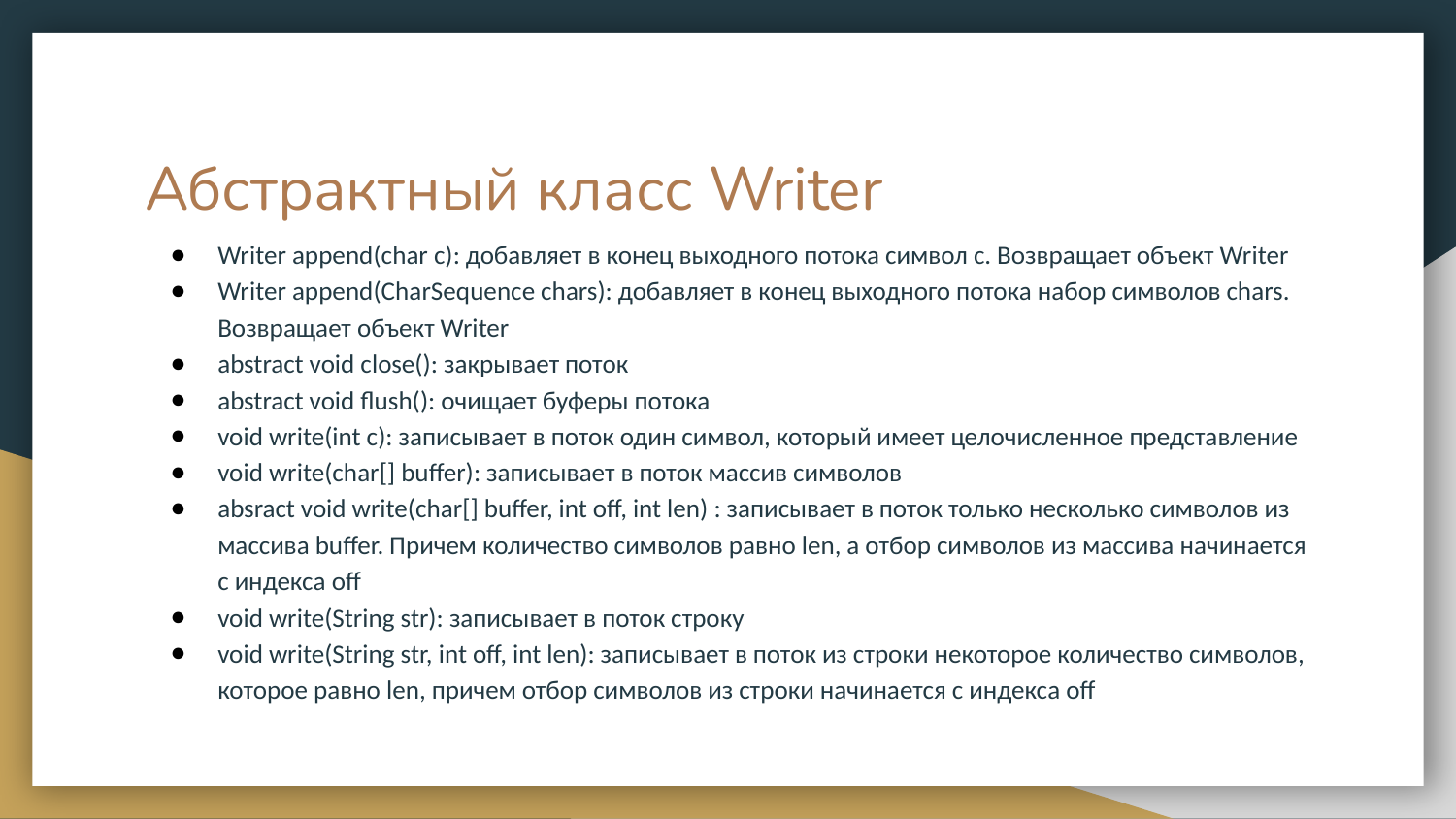

# Абстрактный класс Writer
Writer append(char c): добавляет в конец выходного потока символ c. Возвращает объект Writer
Writer append(CharSequence chars): добавляет в конец выходного потока набор символов chars. Возвращает объект Writer
abstract void close(): закрывает поток
abstract void flush(): очищает буферы потока
void write(int c): записывает в поток один символ, который имеет целочисленное представление
void write(char[] buffer): записывает в поток массив символов
absract void write(char[] buffer, int off, int len) : записывает в поток только несколько символов из массива buffer. Причем количество символов равно len, а отбор символов из массива начинается с индекса off
void write(String str): записывает в поток строку
void write(String str, int off, int len): записывает в поток из строки некоторое количество символов, которое равно len, причем отбор символов из строки начинается с индекса off